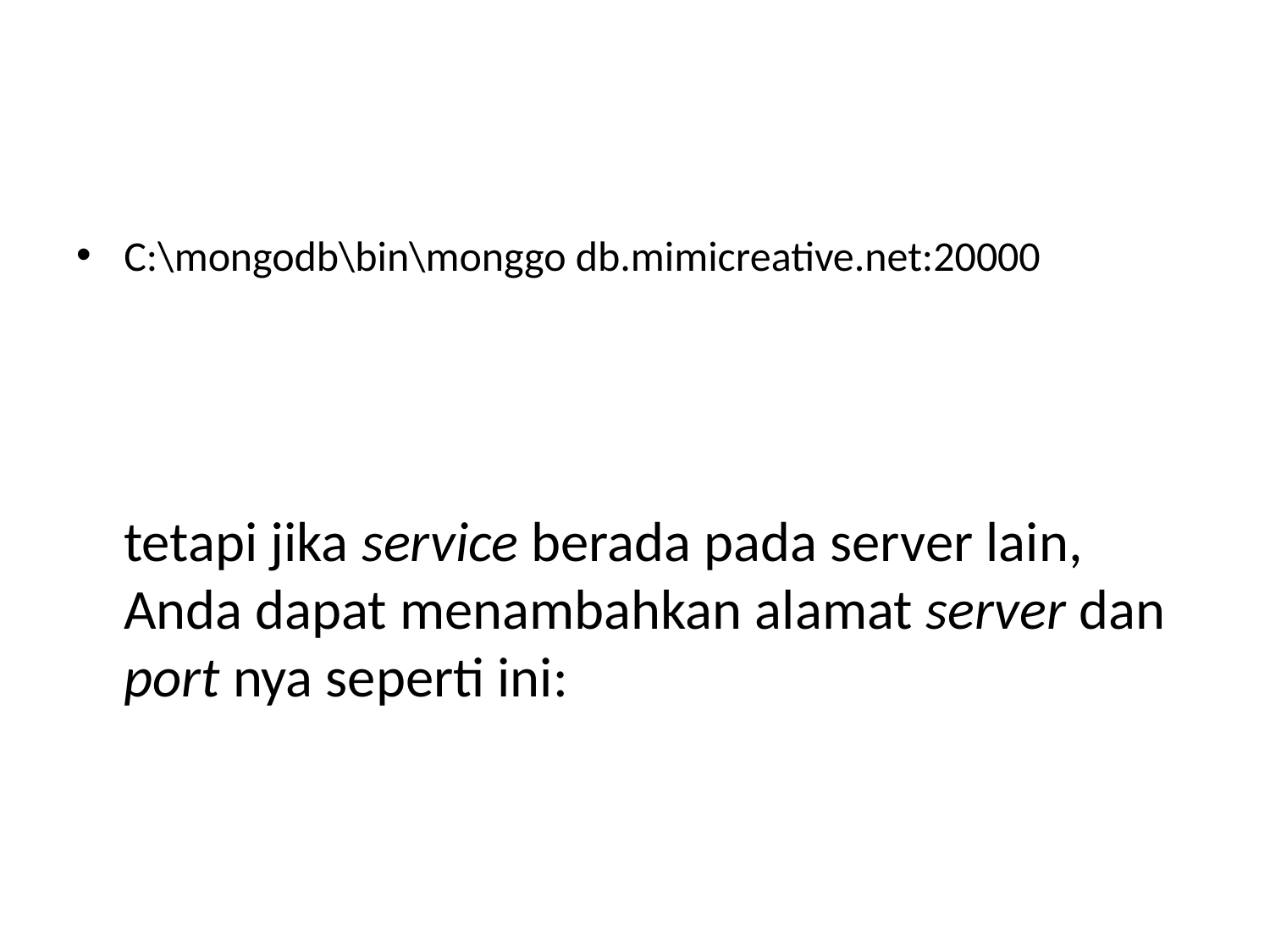

#
C:\mongodb\bin\monggo db.mimicreative.net:20000

tetapi jika service berada pada server lain, Anda dapat menambahkan alamat server dan port nya seperti ini: